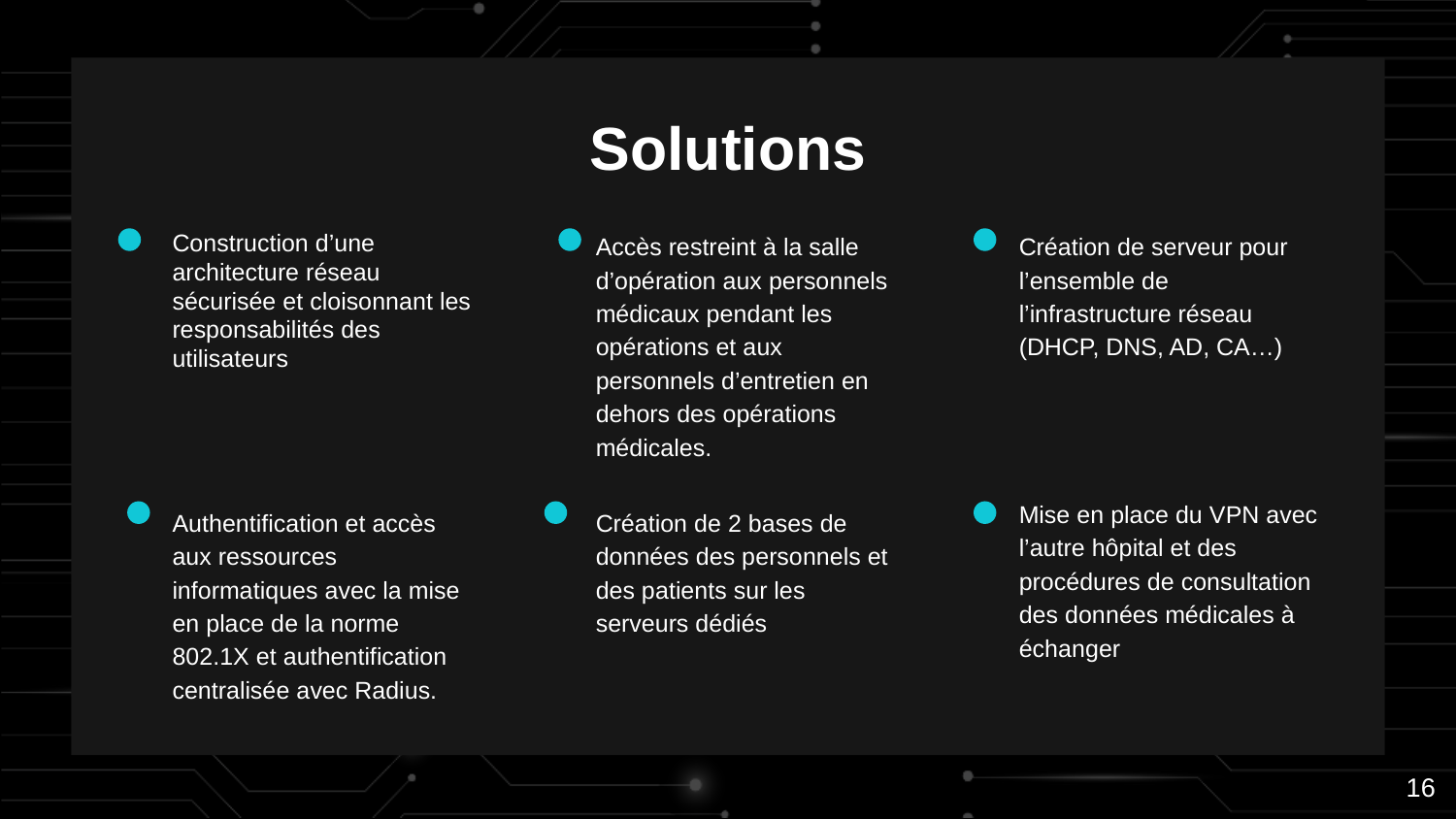

# Solutions
Accès restreint à la salle d’opération aux personnels médicaux pendant les opérations et aux personnels d’entretien en dehors des opérations médicales.

Construction d’une architecture réseau sécurisée et cloisonnant les responsabilités des utilisateurs
Création de serveur pour l’ensemble de l’infrastructure réseau (DHCP, DNS, AD, CA…)

Mise en place du VPN avec l’autre hôpital et des procédures de consultation des données médicales à échanger

Authentification et accès aux ressources informatiques avec la mise en place de la norme 802.1X et authentification centralisée avec Radius.

Création de 2 bases de données des personnels et des patients sur les serveurs dédiés

16